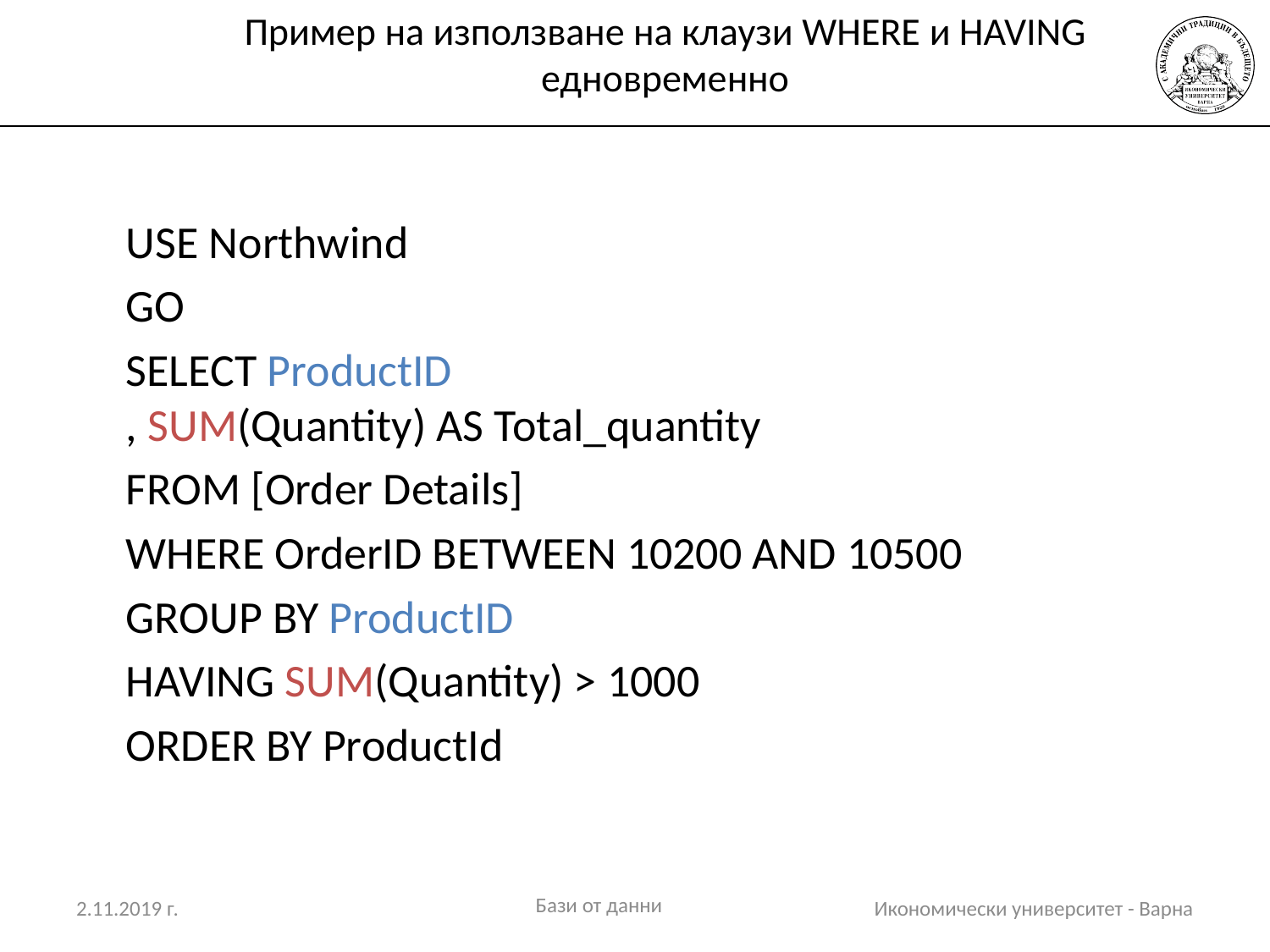

# Пример на използване на клаузи WHERE и HAVING едновременно
USE Northwind
GO
SELECT ProductID
, SUM(Quantity) AS Total_quantity
FROM [Order Details]
WHERE OrderID BETWEEN 10200 AND 10500
	GROUP BY ProductID
	HAVING SUM(Quantity) > 1000
	ORDER BY ProductId
Бази от данни
2.11.2019 г.
Икономически университет - Варна